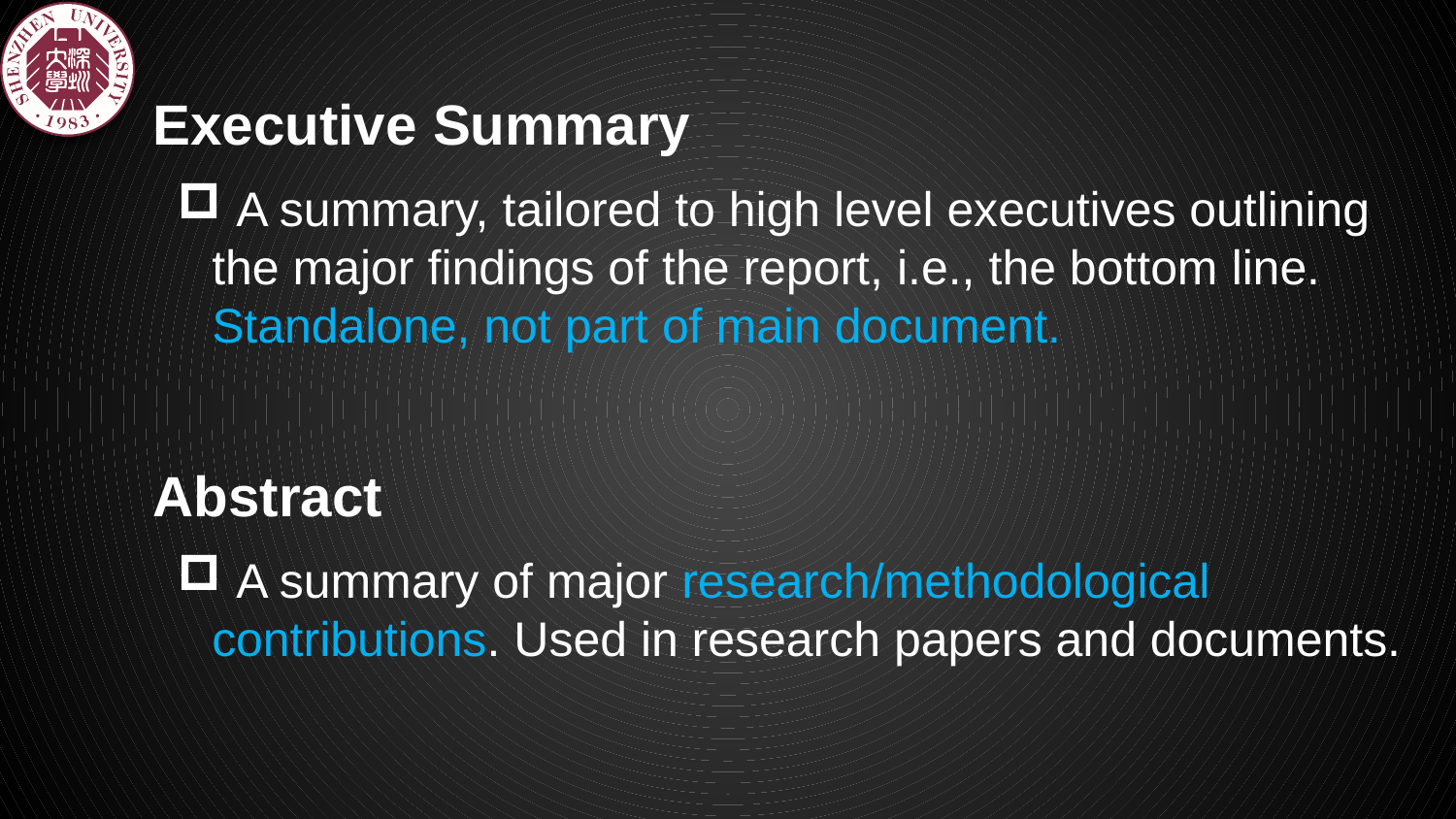

# Executive Summary
 A summary, tailored to high level executives outlining the major findings of the report, i.e., the bottom line. Standalone, not part of main document.
Abstract
 A summary of major research/methodological contributions. Used in research papers and documents.